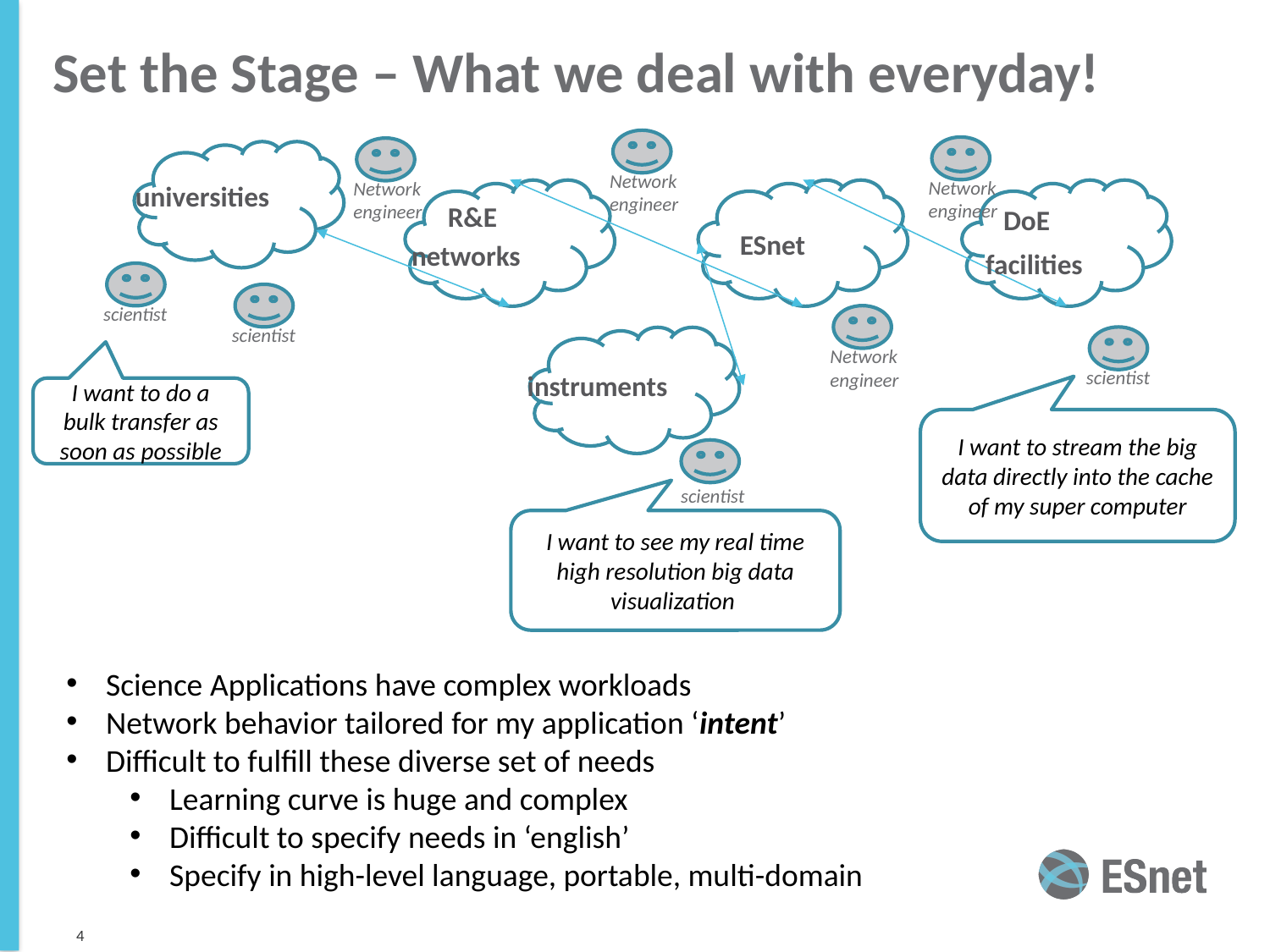

# Set the Stage – What we deal with everyday!

Network
engineer
Network
engineer
Network
engineer
universities

R&E
DoE
ESnet
networks
facilities

scientist

scientist

Network
engineer
scientist
instruments
I want to do a bulk transfer as soon as possible
I want to stream the big data directly into the cache of my super computer

scientist
I want to see my real time high resolution big data visualization
Science Applications have complex workloads
Network behavior tailored for my application ‘intent’
Difficult to fulfill these diverse set of needs
Learning curve is huge and complex
Difficult to specify needs in ‘english’
Specify in high-level language, portable, multi-domain

4